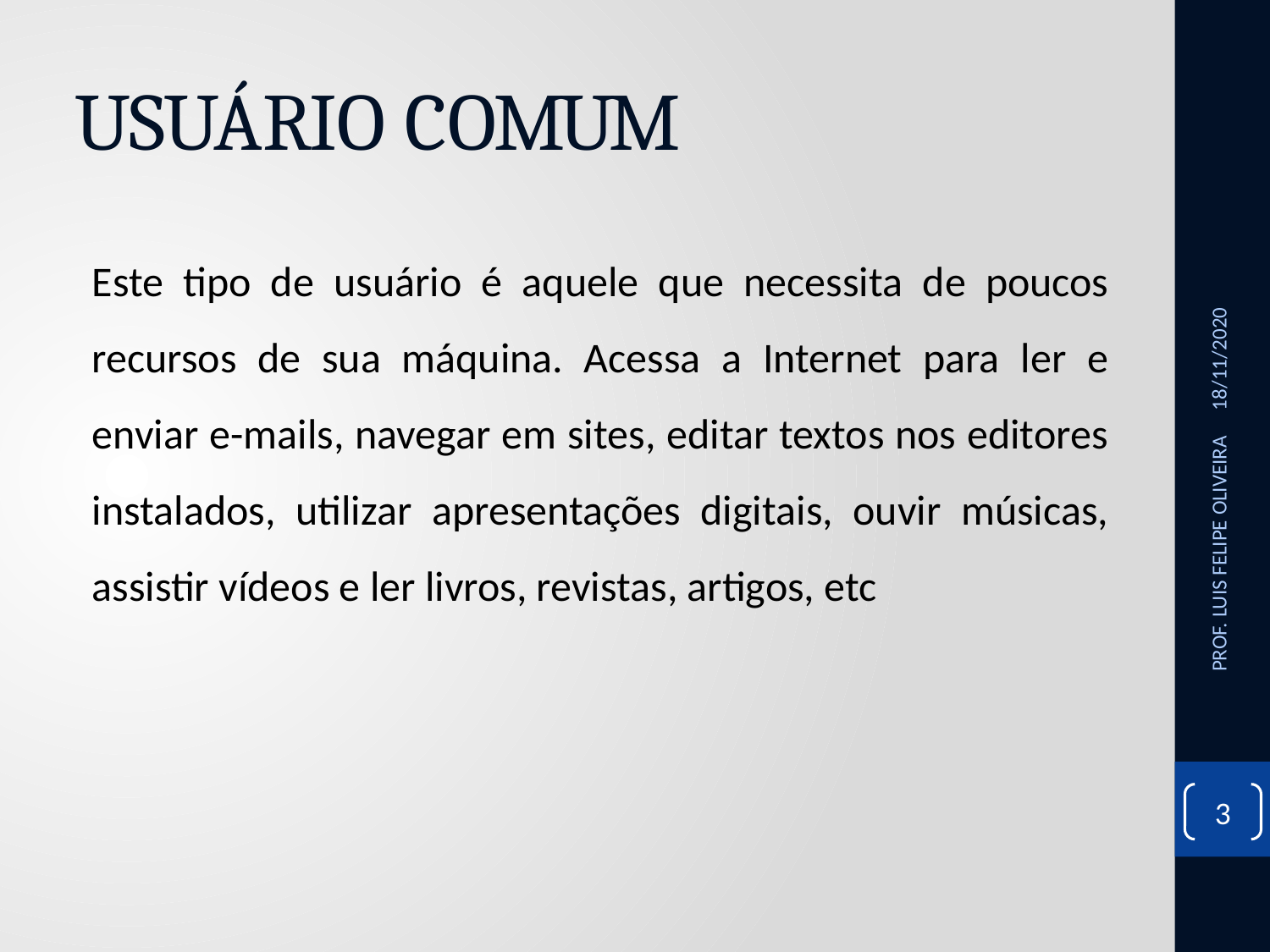

# USUÁRIO COMUM
Este tipo de usuário é aquele que necessita de poucos recursos de sua máquina. Acessa a Internet para ler e enviar e-mails, navegar em sites, editar textos nos editores instalados, utilizar apresentações digitais, ouvir músicas, assistir vídeos e ler livros, revistas, artigos, etc
18/11/2020
PROF. LUIS FELIPE OLIVEIRA
3